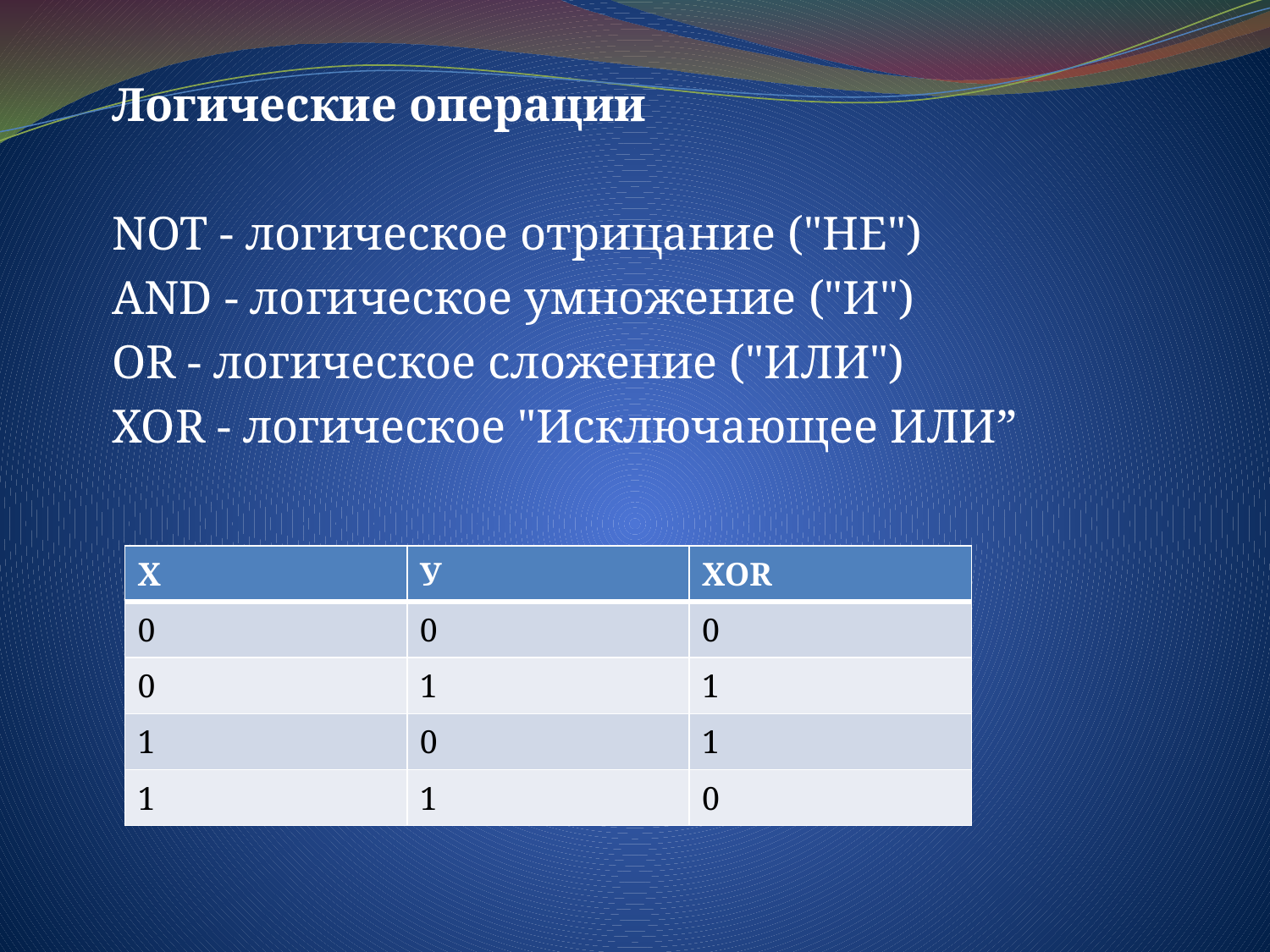

Логические операции

NOT - логическое отрицание ("НЕ")
AND - логическое умножение ("И")
OR - логическое сложение ("ИЛИ")
XOR - логическое "Исключающее ИЛИ”
| Х | У | XOR |
| --- | --- | --- |
| 0 | 0 | 0 |
| 0 | 1 | 1 |
| 1 | 0 | 1 |
| 1 | 1 | 0 |